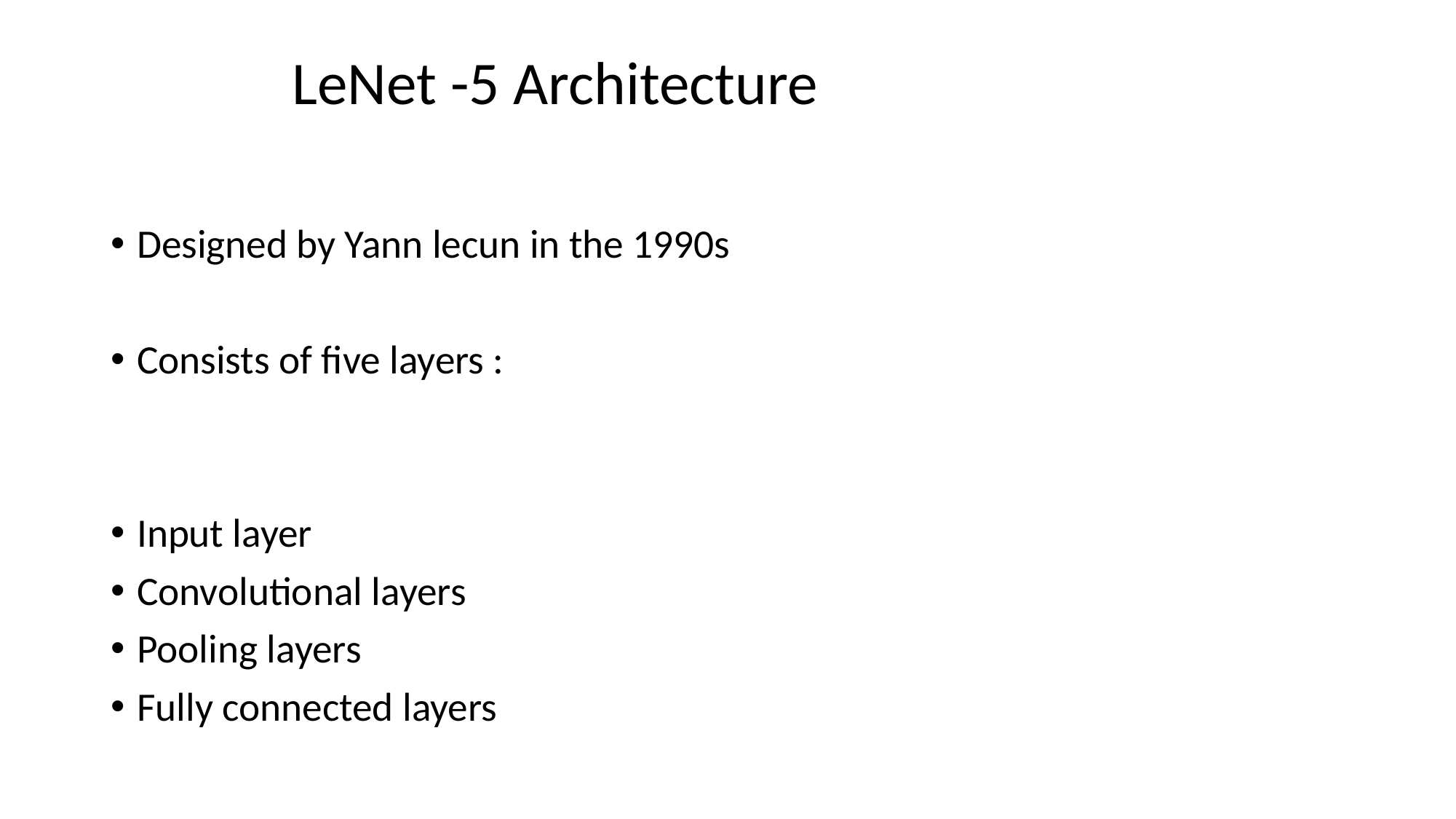

# LeNet -5 Architecture
Designed by Yann lecun in the 1990s

Consists of five layers :

Input layer
Convolutional layers
Pooling layers
Fully connected layers